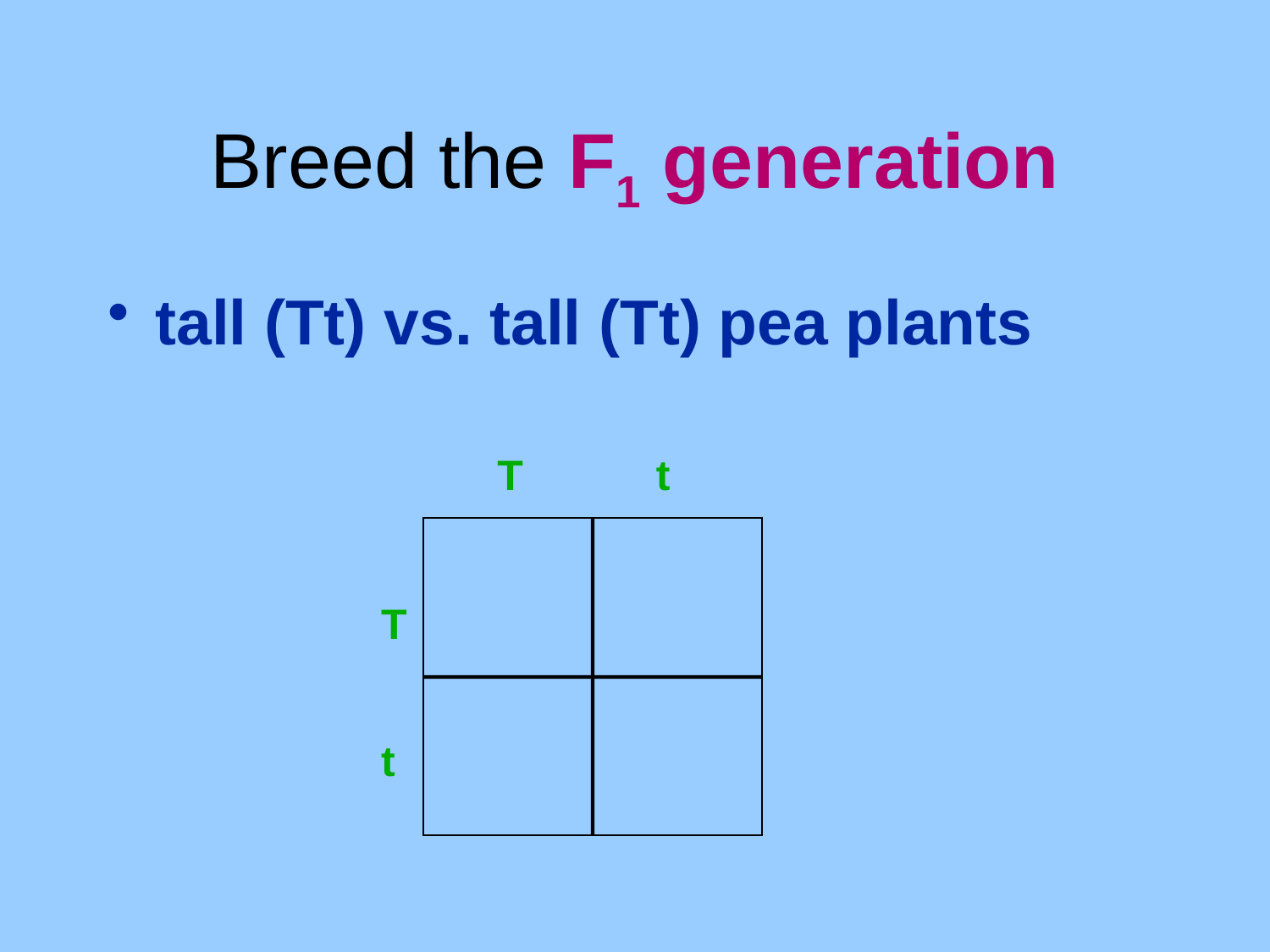

# Breed the F1 generation
tall (Tt) vs. tall (Tt) pea plants
T
t

T
t